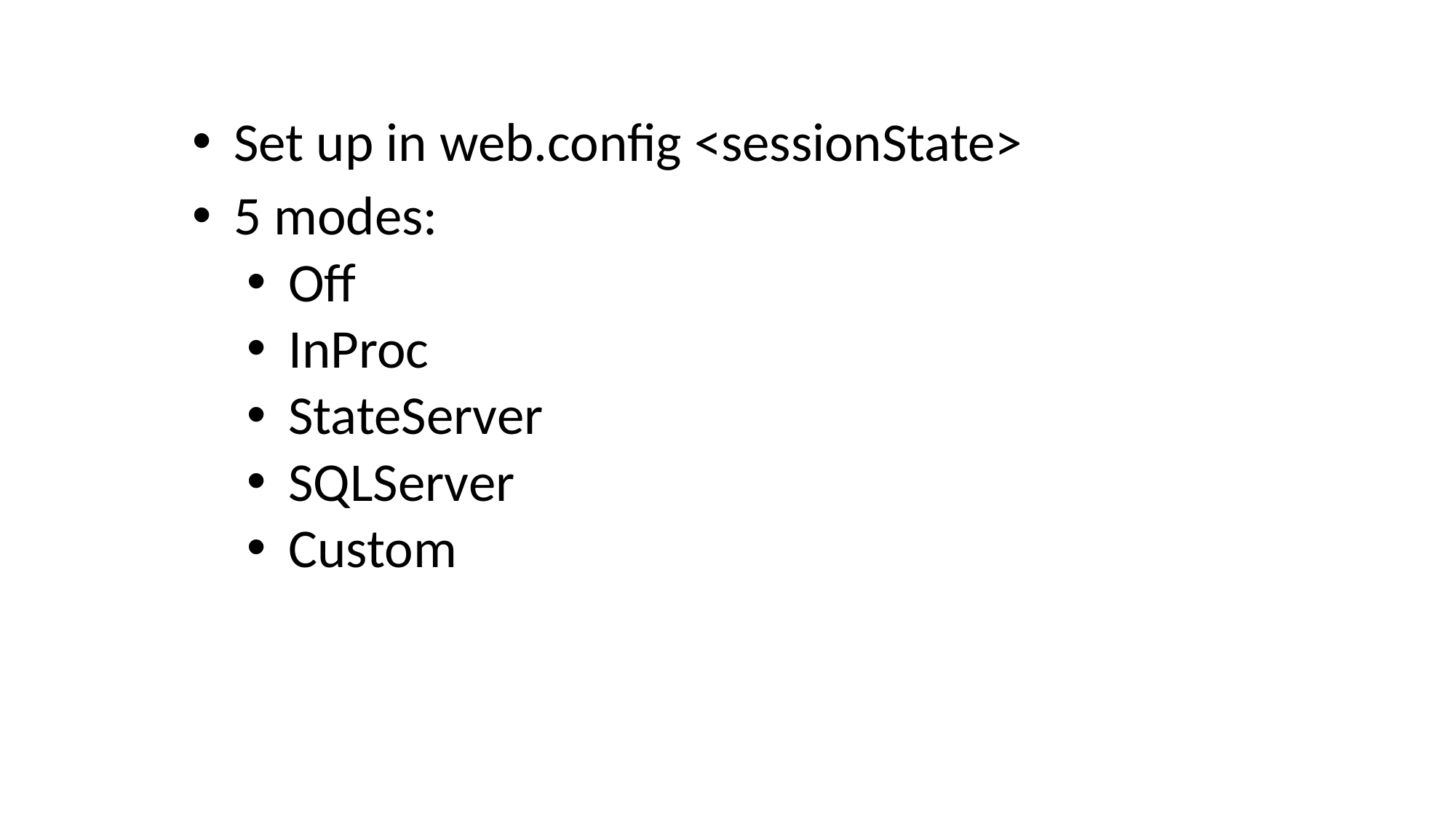

Set up in web.config <sessionState>
5 modes:
Off
InProc
StateServer
SQLServer
Custom